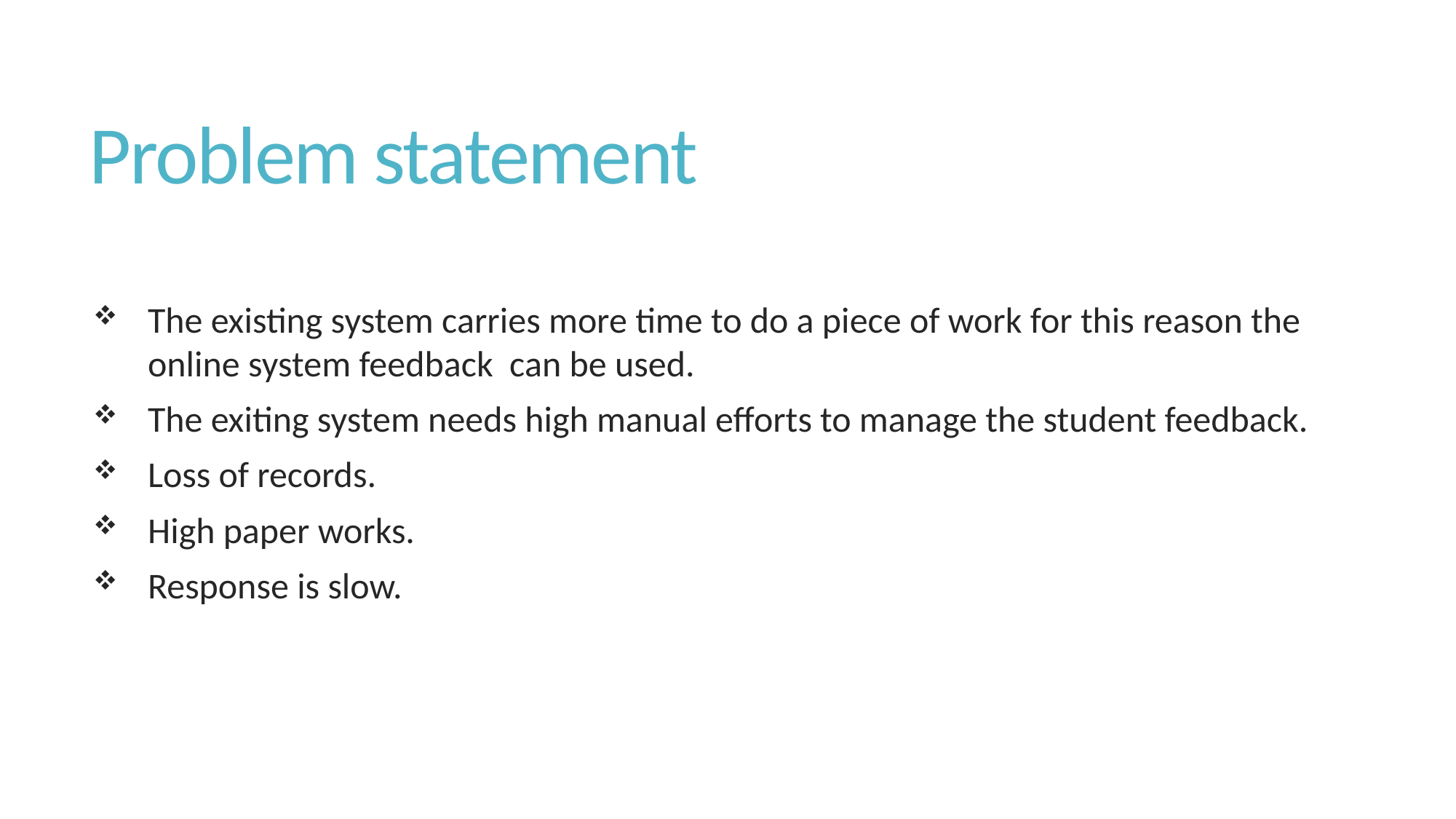

# Problem statement

The existing system carries more time to do a piece of work for this reason the online system feedback  can be used.
The exiting system needs high manual efforts to manage the student feedback.
Loss of records.
High paper works.
Response is slow.